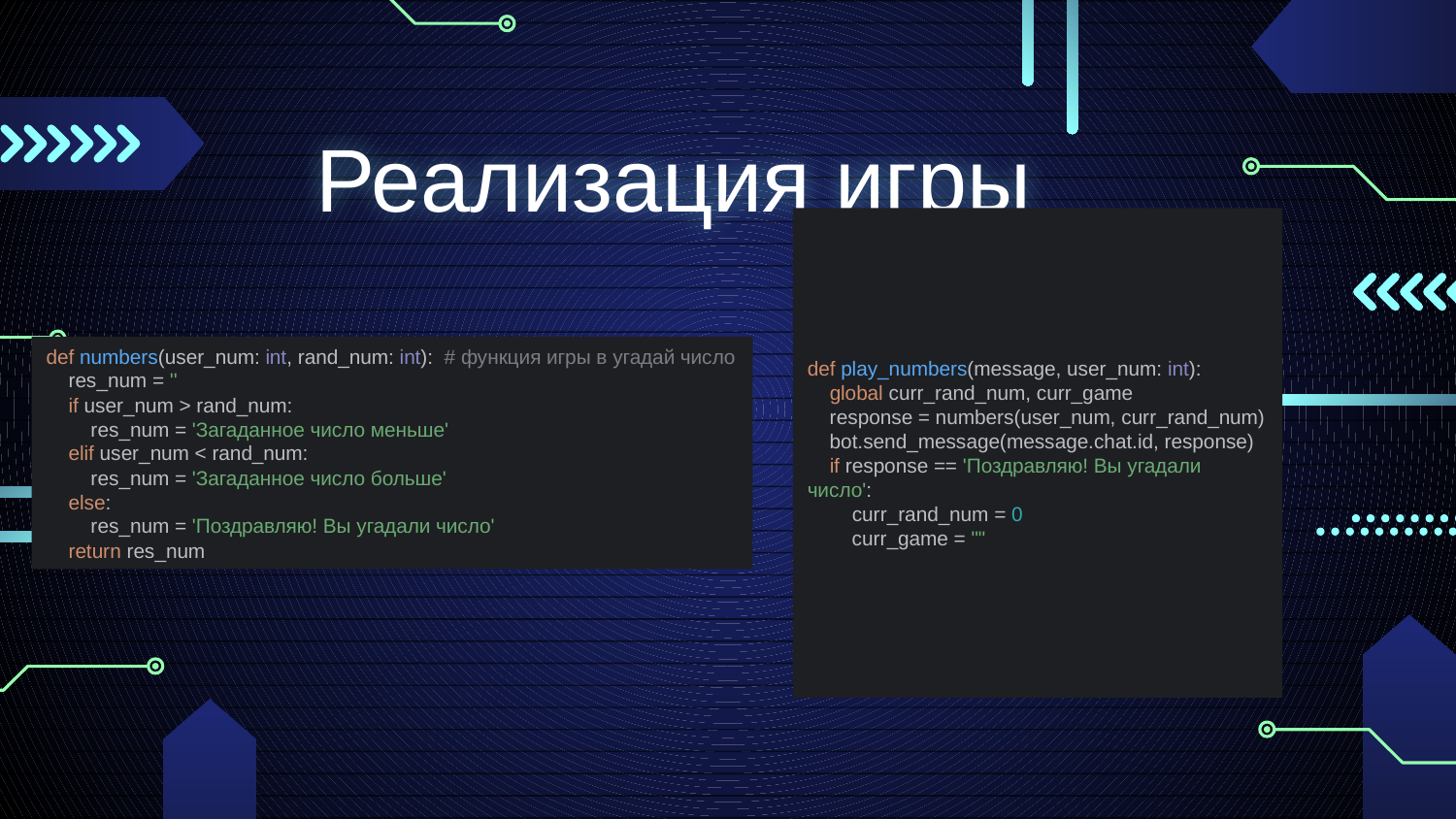

# Реализация игры
def numbers(user_num: int, rand_num: int):  # функция игры в угадай число
    res_num = ''
    if user_num > rand_num:
        res_num = 'Загаданное число меньше'
    elif user_num < rand_num:
        res_num = 'Загаданное число больше'
    else:
        res_num = 'Поздравляю! Вы угадали число'
    return res_num
def play_numbers(message, user_num: int):
    global curr_rand_num, curr_game
    response = numbers(user_num, curr_rand_num)
    bot.send_message(message.chat.id, response)
    if response == 'Поздравляю! Вы угадали число':
        curr_rand_num = 0
        curr_game = ""